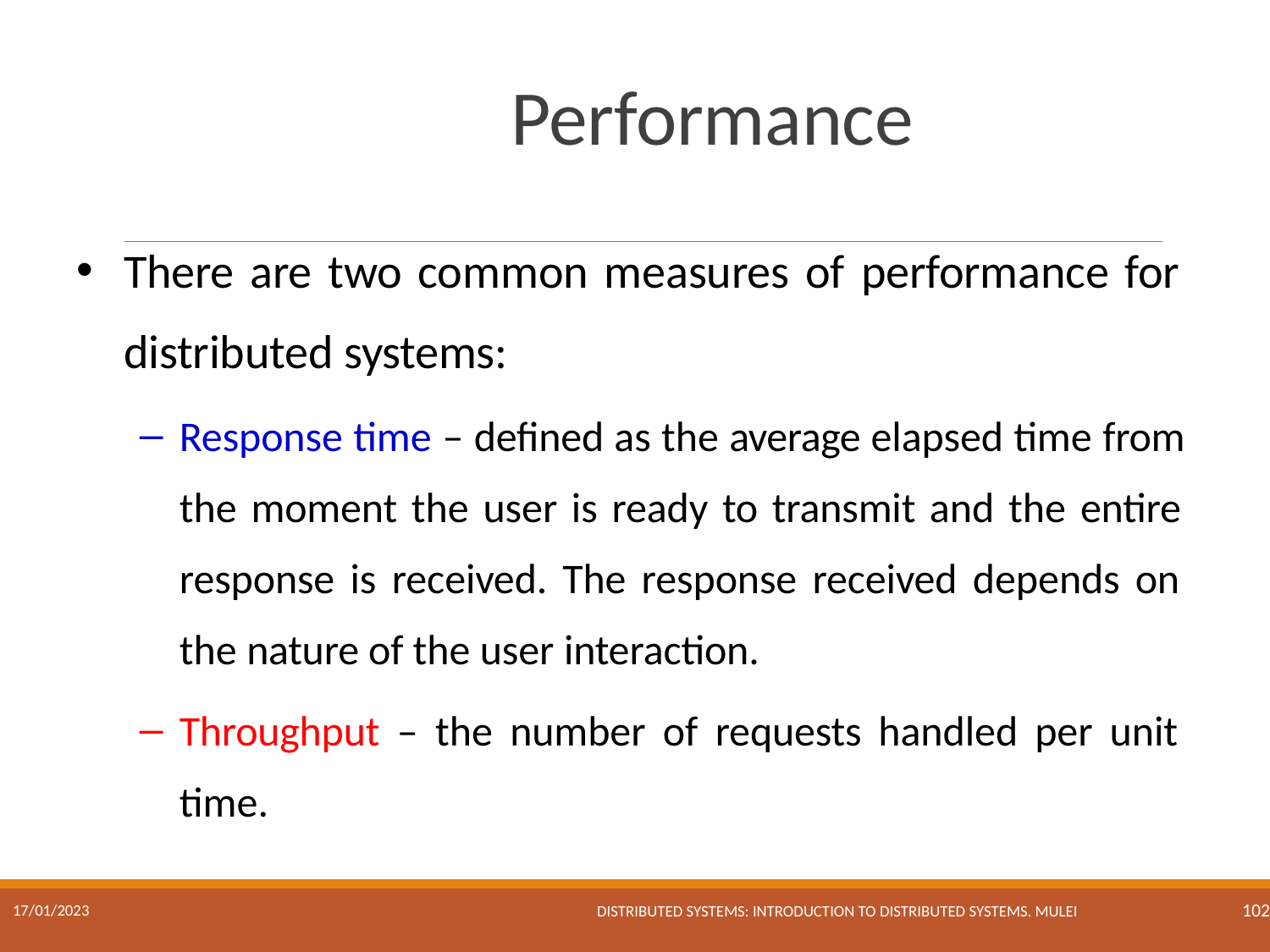

# Performance
There are two common measures of performance for  distributed systems:
Response time – defined as the average elapsed time from  the moment the user is ready to transmit and the entire  response is received. The response received depends on  the nature of the user interaction.
Throughput – the number of requests handled per unit  time.
Distributed Systems: Introduction to Distributed Systems. Mulei
17/01/2023
102